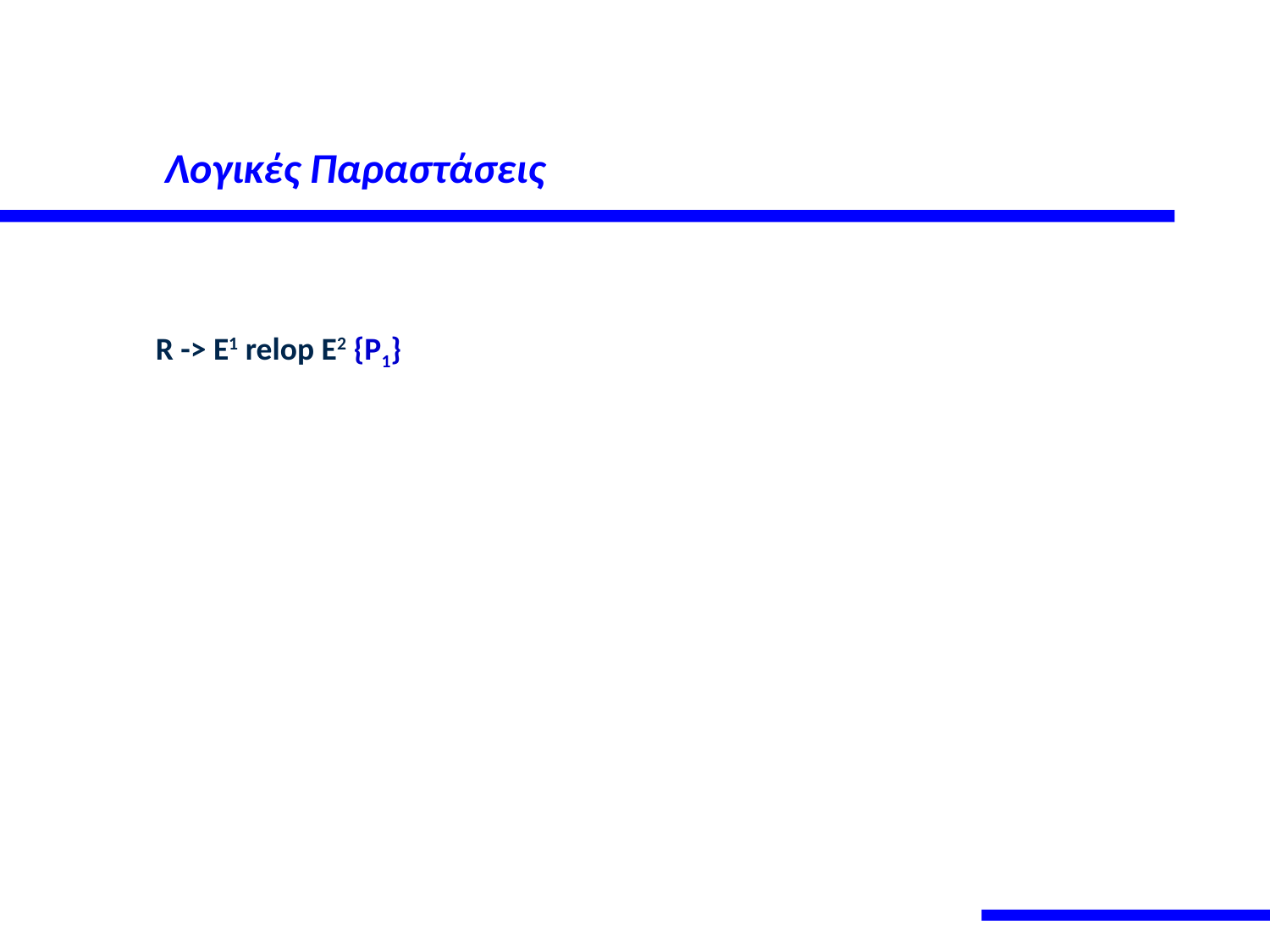

# Λογικές Παραστάσεις

	R -> E1 relop E2 {P1}